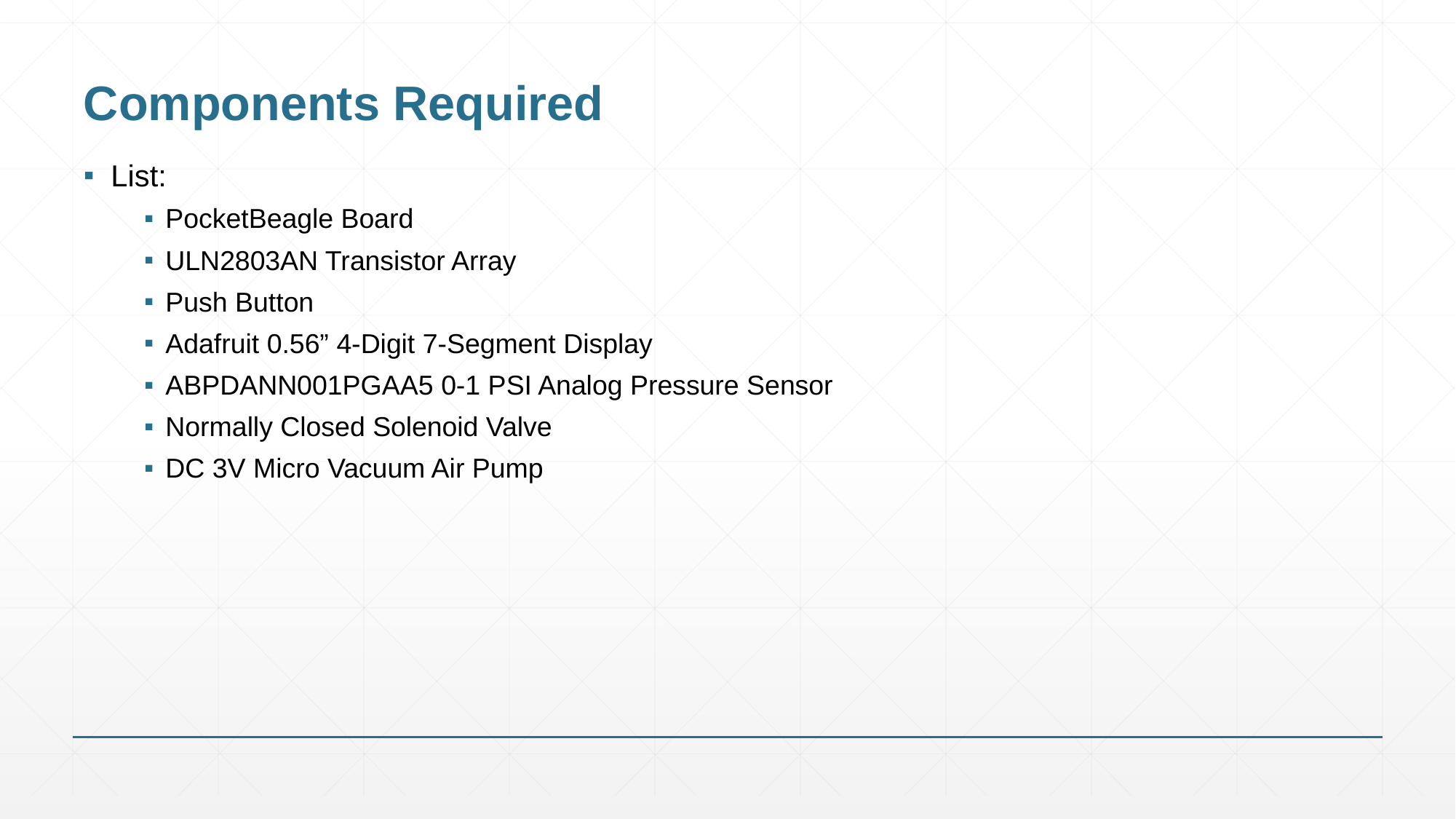

# Components Required
List:
PocketBeagle Board
ULN2803AN Transistor Array
Push Button
Adafruit 0.56” 4-Digit 7-Segment Display
ABPDANN001PGAA5 0-1 PSI Analog Pressure Sensor
Normally Closed Solenoid Valve
DC 3V Micro Vacuum Air Pump